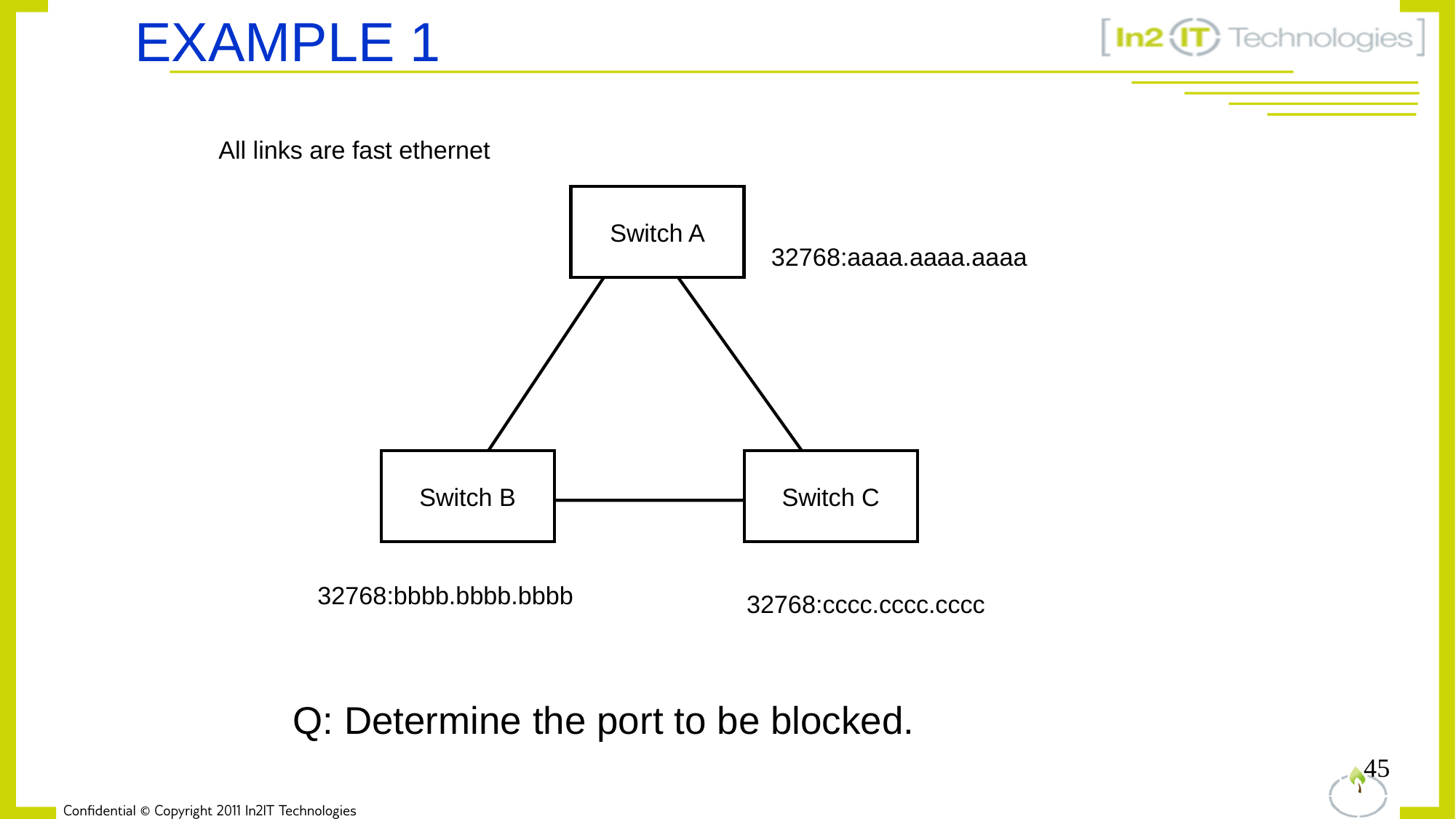

# Example 1
All links are fast ethernet
Switch A
32768:aaaa.aaaa.aaaa

Switch B
Switch C

32768:bbbb.bbbb.bbbb
32768:cccc.cccc.cccc
Q: Determine the port to be blocked.
45